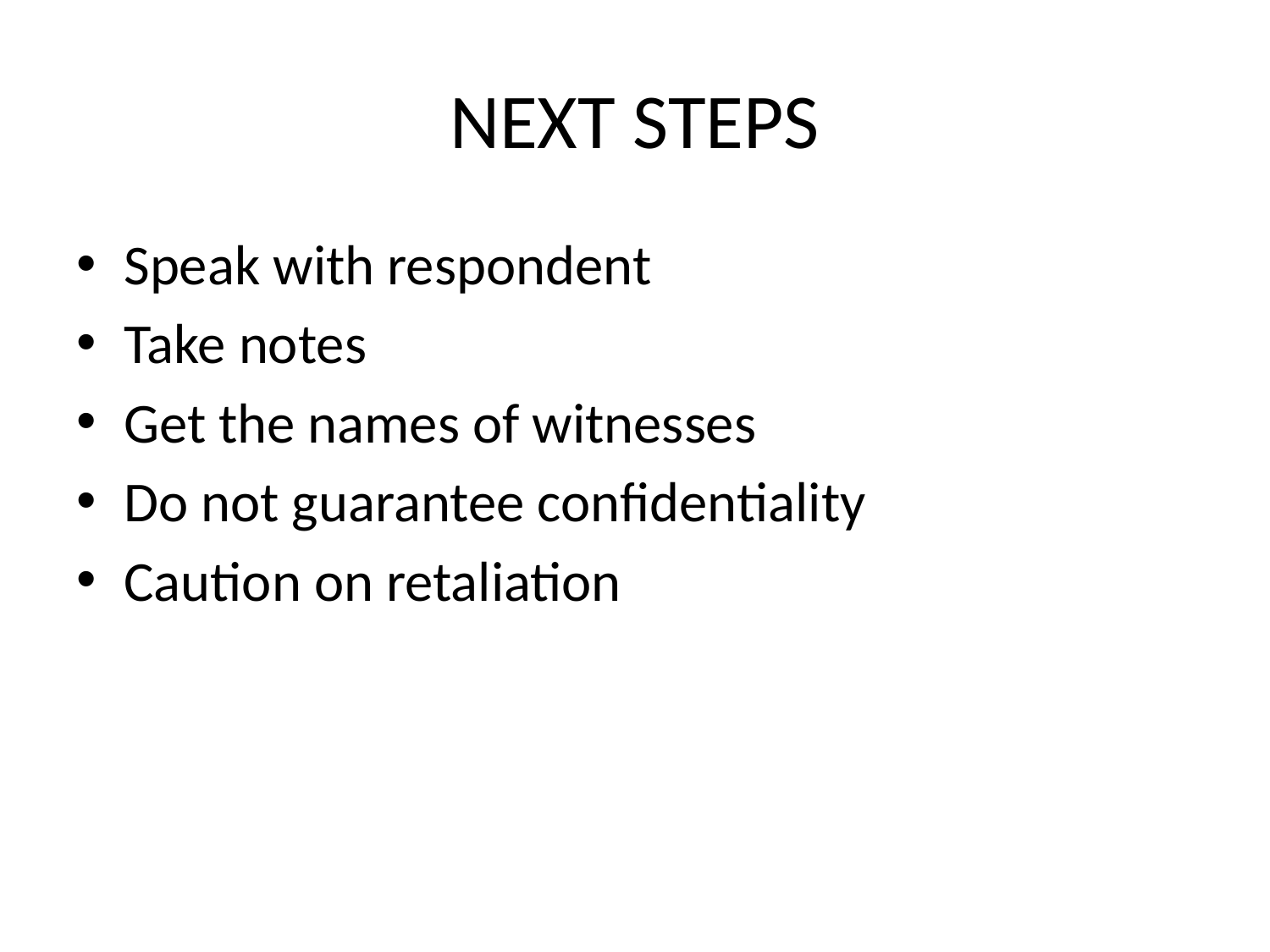

# NEXT STEPS
Speak with respondent
Take notes
Get the names of witnesses
Do not guarantee confidentiality
Caution on retaliation